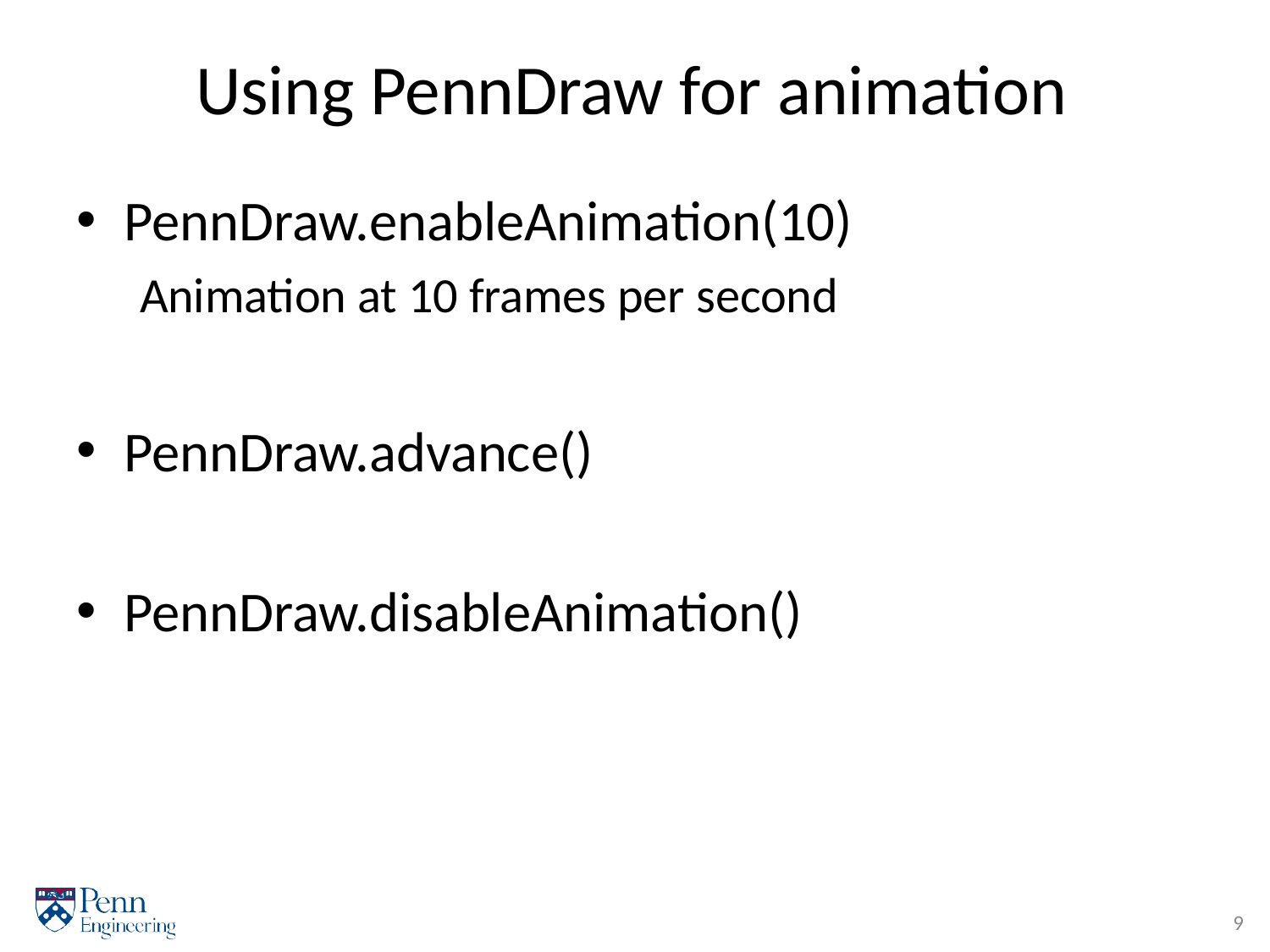

# Using PennDraw for animation
PennDraw.enableAnimation(10)
Animation at 10 frames per second

PennDraw.advance()

PennDraw.disableAnimation()
9